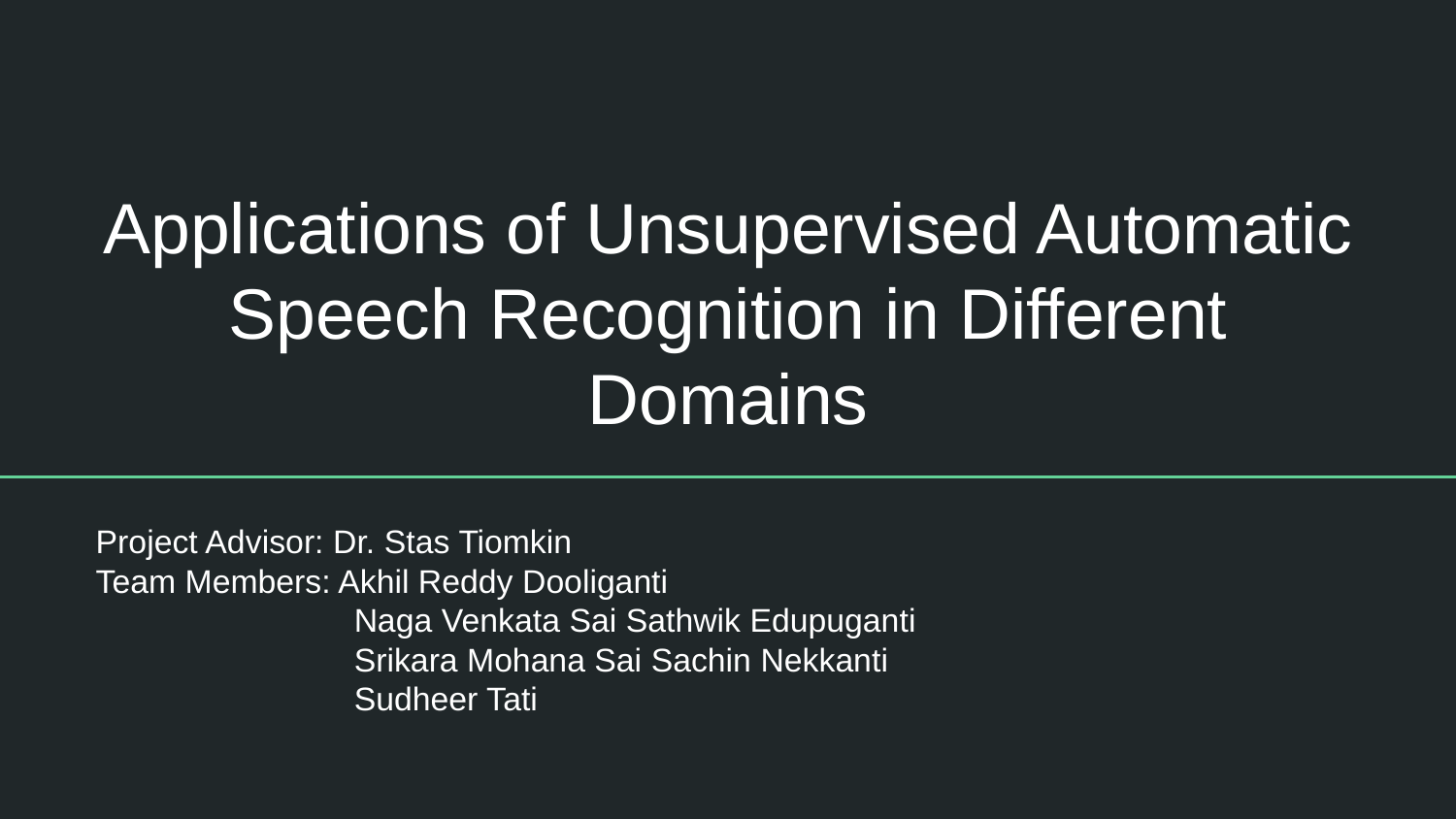

# Applications of Unsupervised Automatic Speech Recognition in Different Domains
Project Advisor: Dr. Stas Tiomkin
Team Members: Akhil Reddy Dooliganti
                            Naga Venkata Sai Sathwik Edupuganti
                            Srikara Mohana Sai Sachin Nekkanti
                            Sudheer Tati